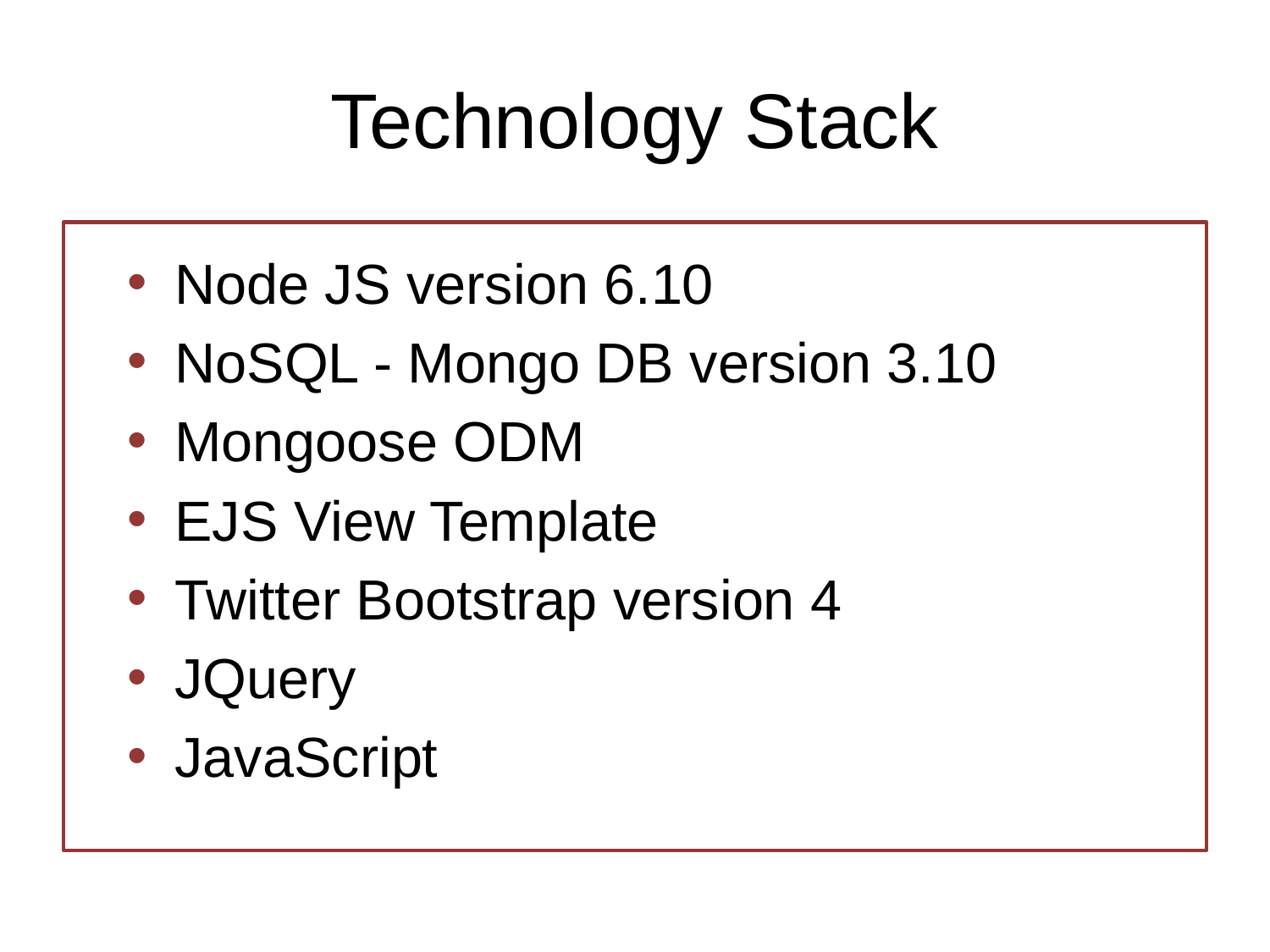

# Technology Stack
Node JS version 6.10
NoSQL - Mongo DB version 3.10
Mongoose ODM
EJS View Template
Twitter Bootstrap version 4
JQuery
JavaScript